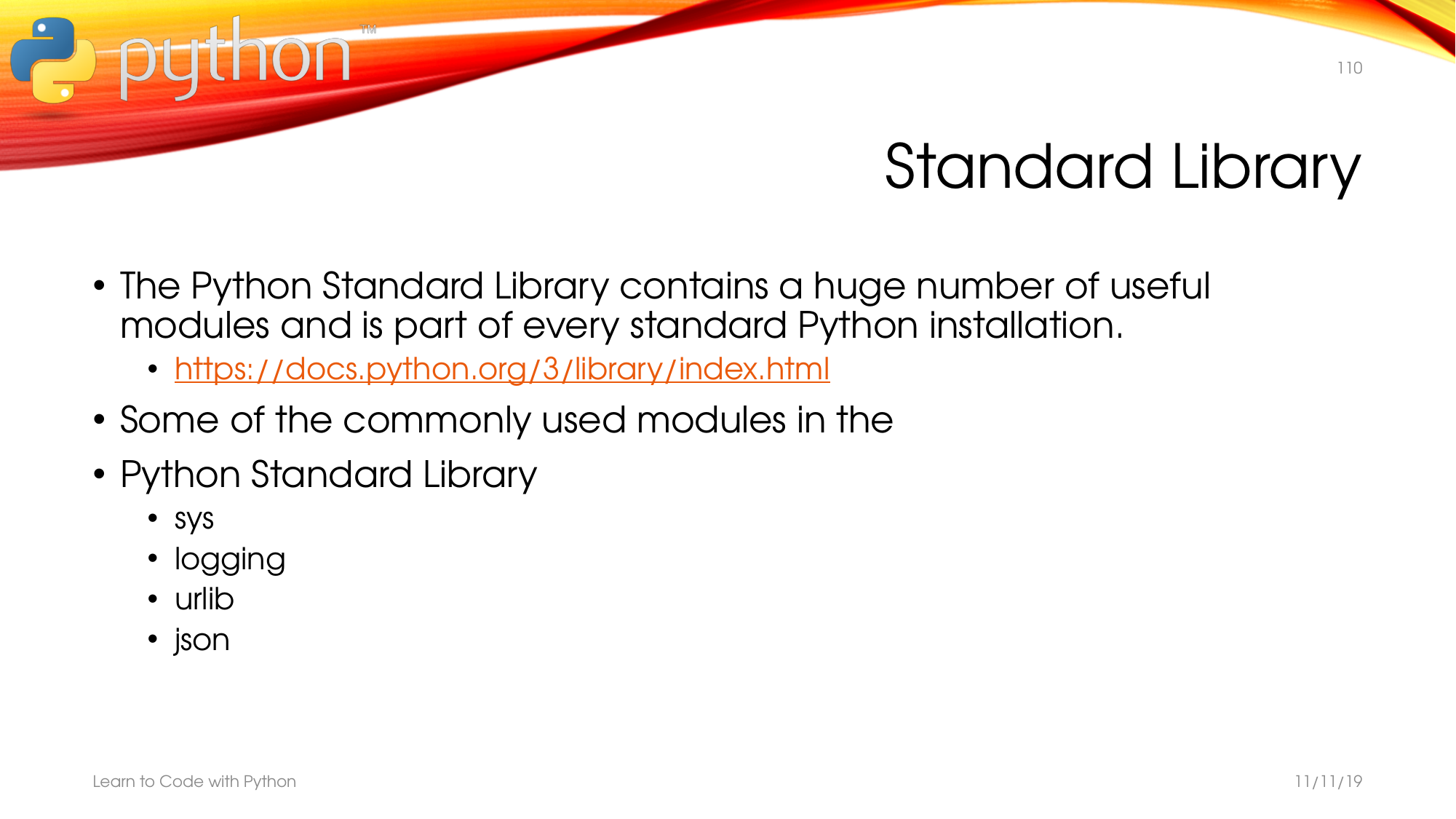

110
# Standard Library
The Python Standard Library contains a huge number of useful modules and is part of every standard Python installation.
https://docs.python.org/3/library/index.html
Some of the commonly used modules in the
Python Standard Library
sys
logging
urlib
json

Learn to Code with Python
11/11/19